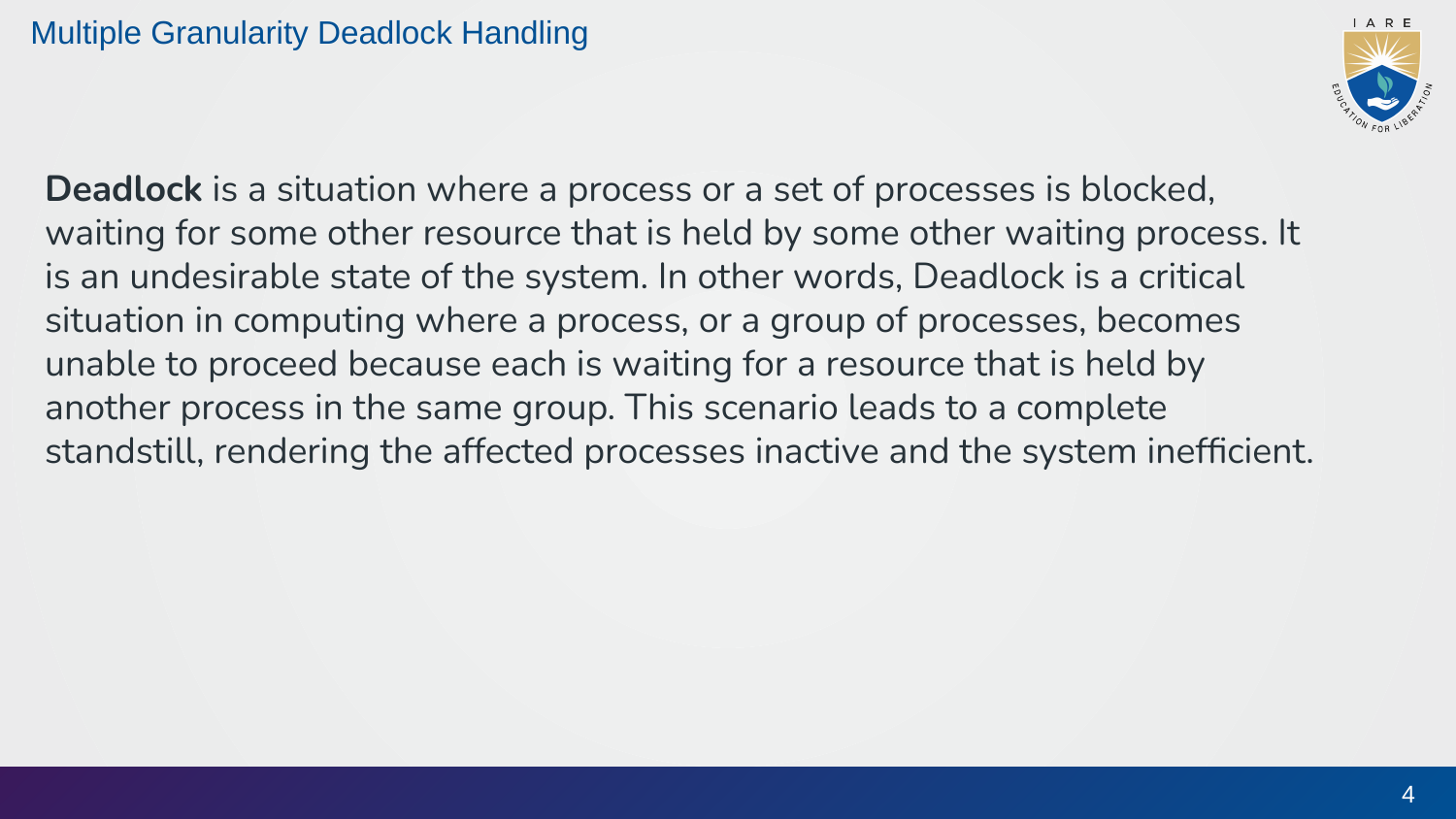

# Multiple Granularity Deadlock Handling
Deadlock is a situation where a process or a set of processes is blocked, waiting for some other resource that is held by some other waiting process. It is an undesirable state of the system. In other words, Deadlock is a critical situation in computing where a process, or a group of processes, becomes unable to proceed because each is waiting for a resource that is held by another process in the same group. This scenario leads to a complete standstill, rendering the affected processes inactive and the system inefficient.
4